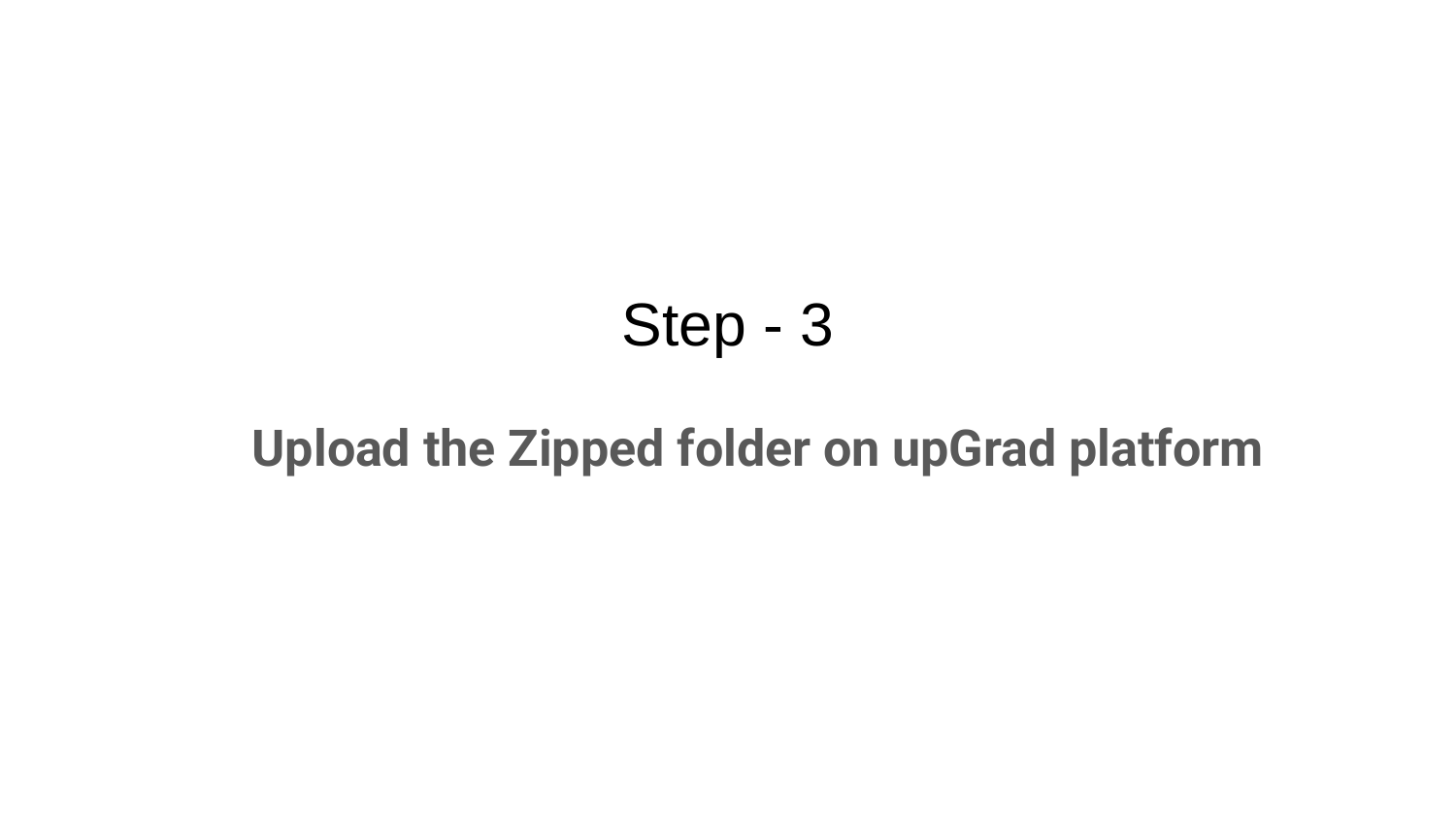

# Step - 3
Upload the Zipped folder on upGrad platform